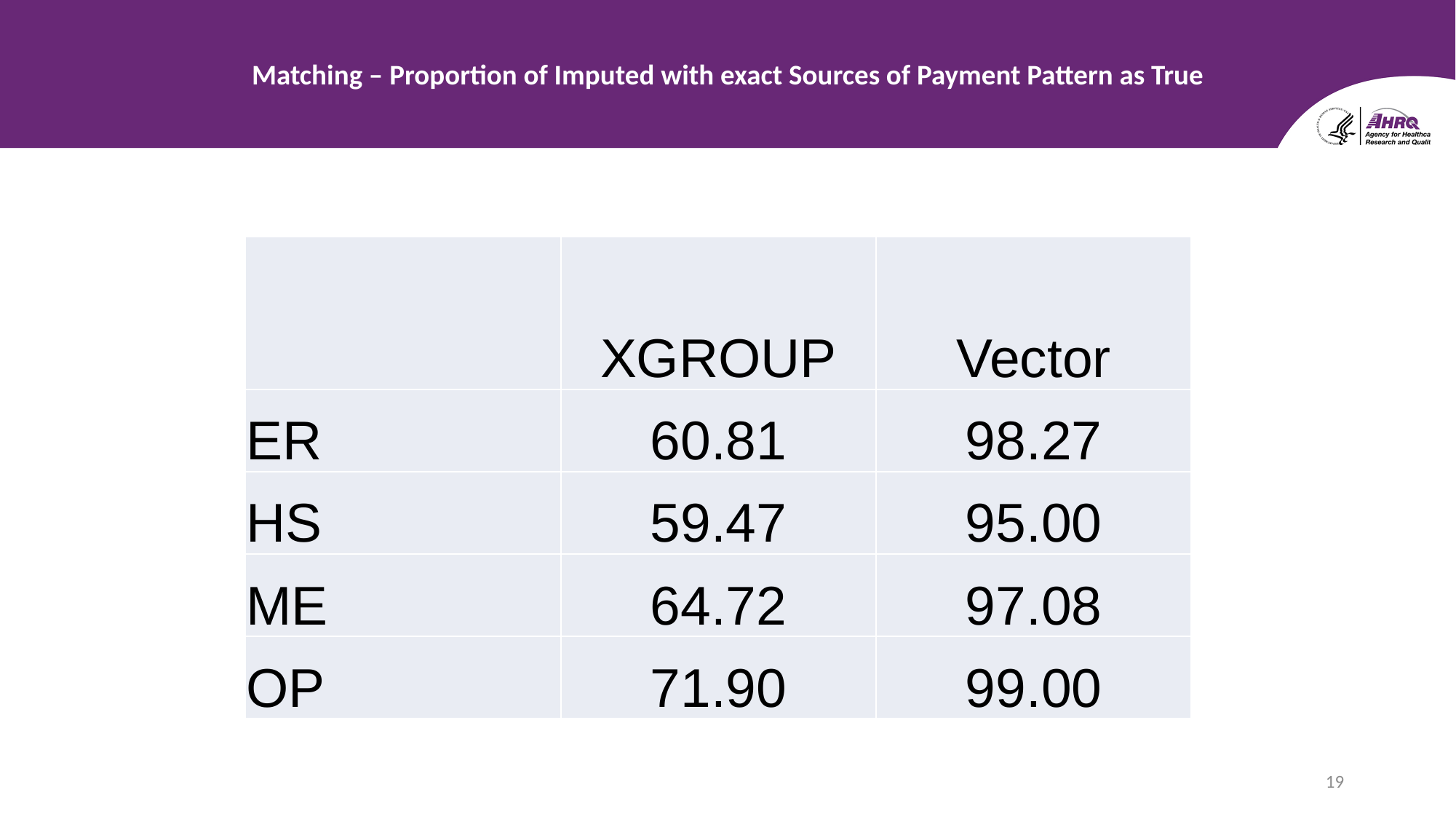

# Matching – Proportion of Imputed with exact Sources of Payment Pattern as True
|  | XGROUP | Vector |
| --- | --- | --- |
| ER | 60.81 | 98.27 |
| HS | 59.47 | 95.00 |
| ME | 64.72 | 97.08 |
| OP | 71.90 | 99.00 |
19